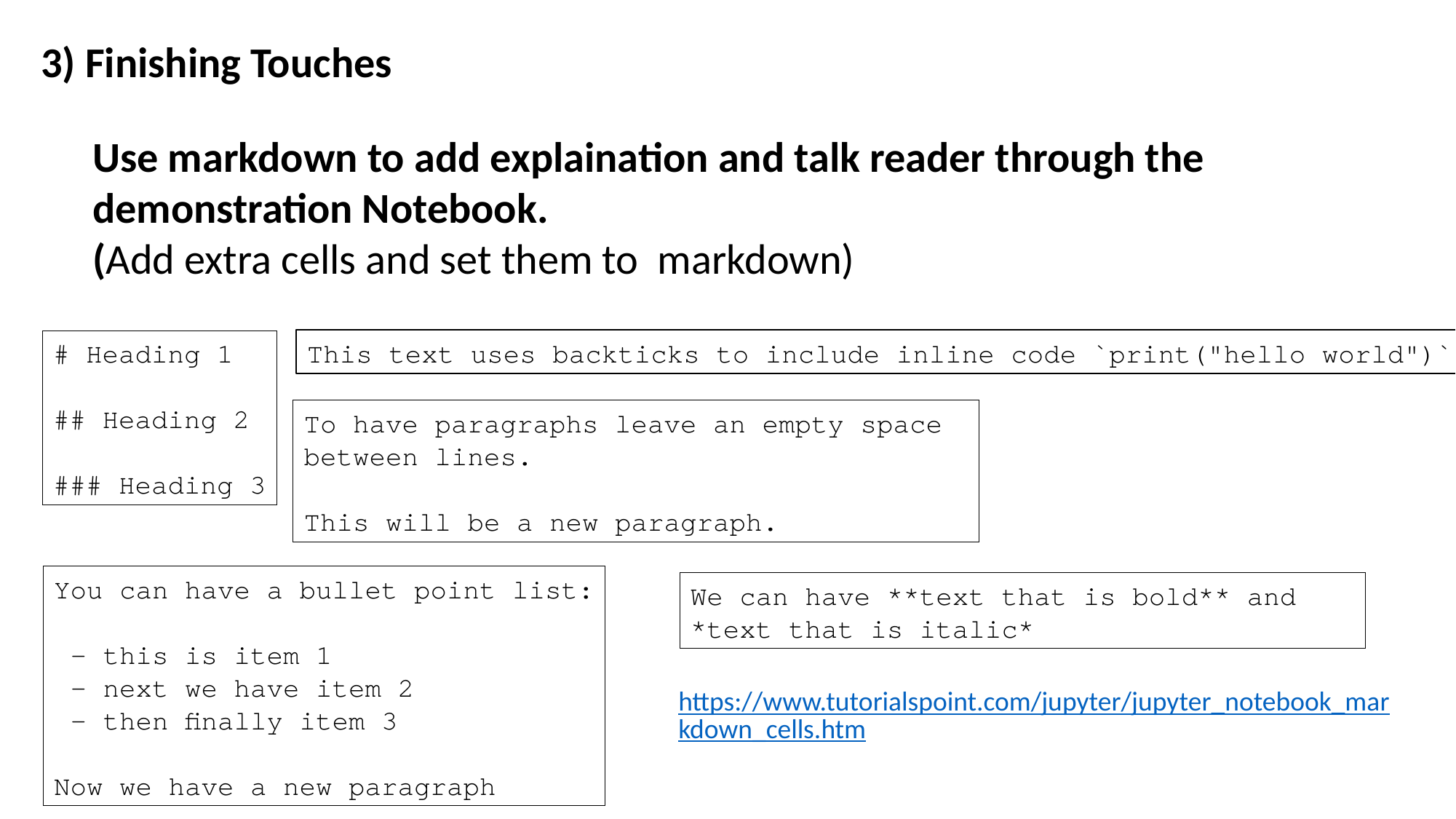

3) Finishing Touches
Use markdown to add explaination and talk reader through the demonstration Notebook.
(Add extra cells and set them to  markdown)

This text uses backticks to include inline code `print("hello world")`
# Heading 1

## Heading 2

### Heading 3
To have paragraphs leave an empty space between lines.

This will be a new paragraph.
You can have a bullet point list:

 - this is item 1
 - next we have item 2
 - then finally item 3

Now we have a new paragraph
We can have **text that is bold** and *text that is italic*
https://www.tutorialspoint.com/jupyter/jupyter_notebook_markdown_cells.htm